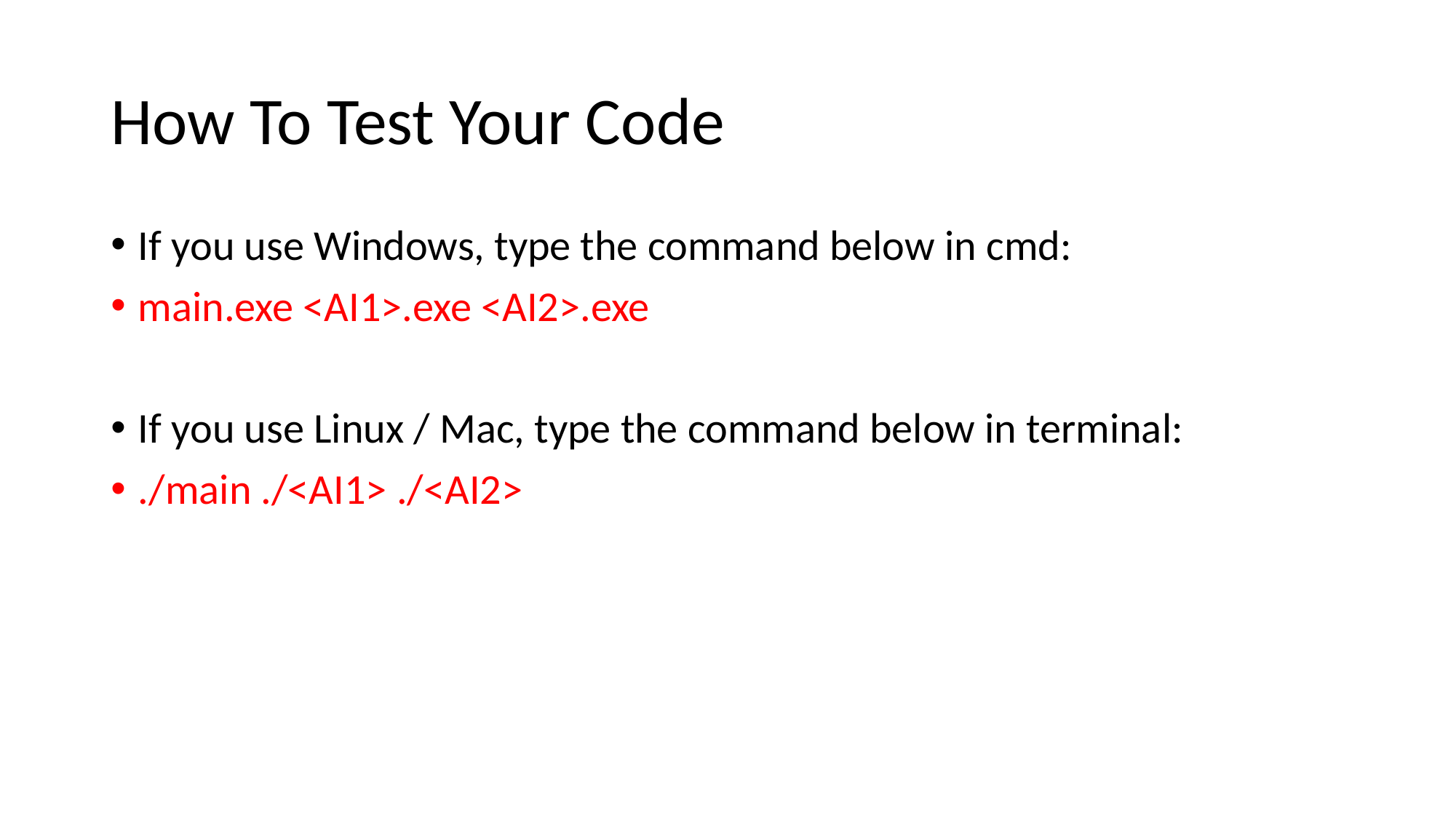

# How To Test Your Code
If you use Windows, type the command below in cmd:
main.exe <AI1>.exe <AI2>.exe

If you use Linux / Mac, type the command below in terminal:
./main ./<AI1> ./<AI2>